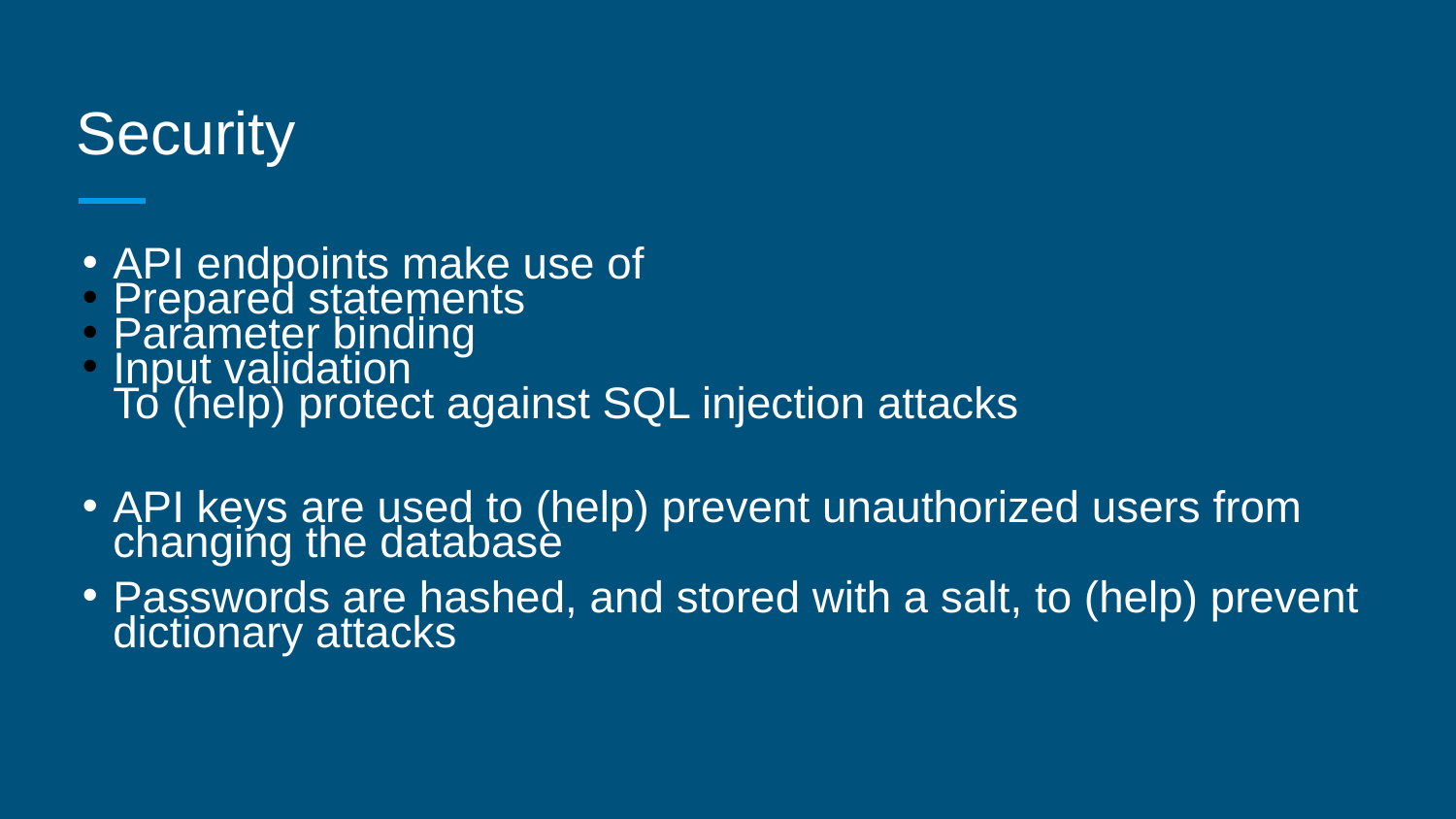

# Security
API endpoints make use of
Prepared statements
Parameter binding
Input validation
To (help) protect against SQL injection attacks

API keys are used to (help) prevent unauthorized users from changing the database
Passwords are hashed, and stored with a salt, to (help) prevent dictionary attacks